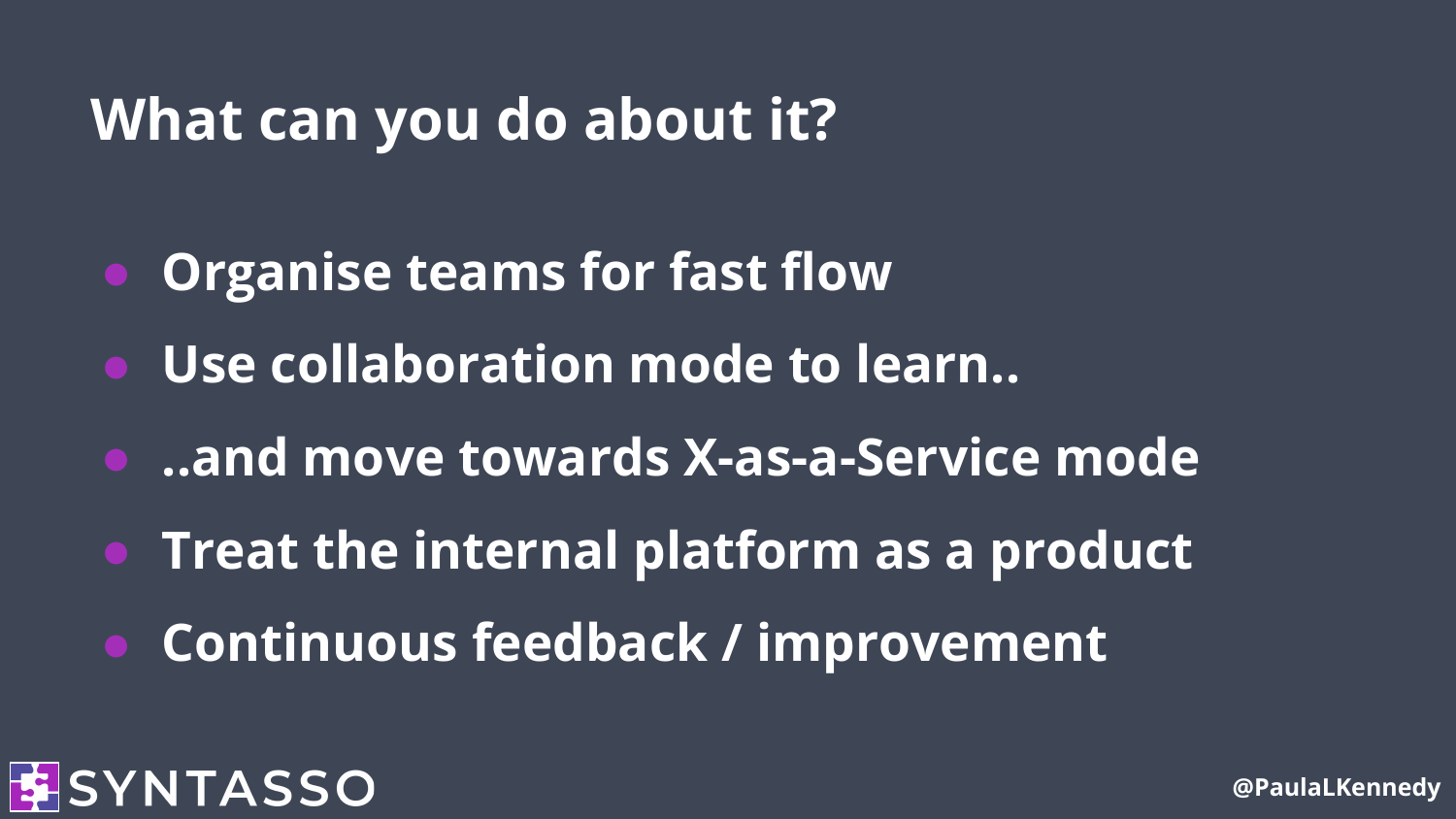

What can you do about it?
# Organise teams for fast flow
Use collaboration mode to learn..
..and move towards X-as-a-Service mode
Treat the internal platform as a product
Continuous feedback / improvement